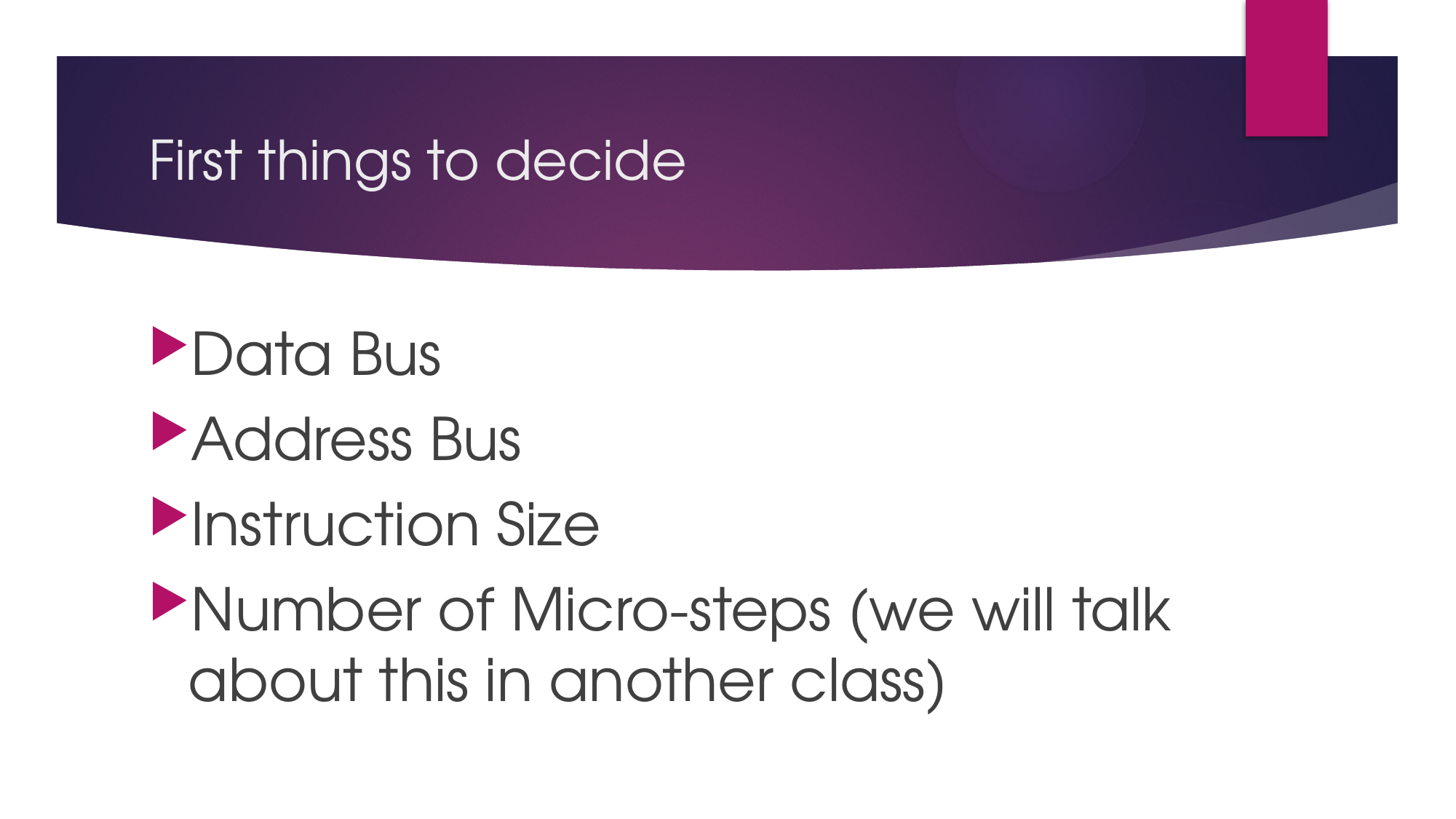

# First things to decide
Data Bus
Address Bus
Instruction Size
Number of Micro-steps (we will talk about this in another class)